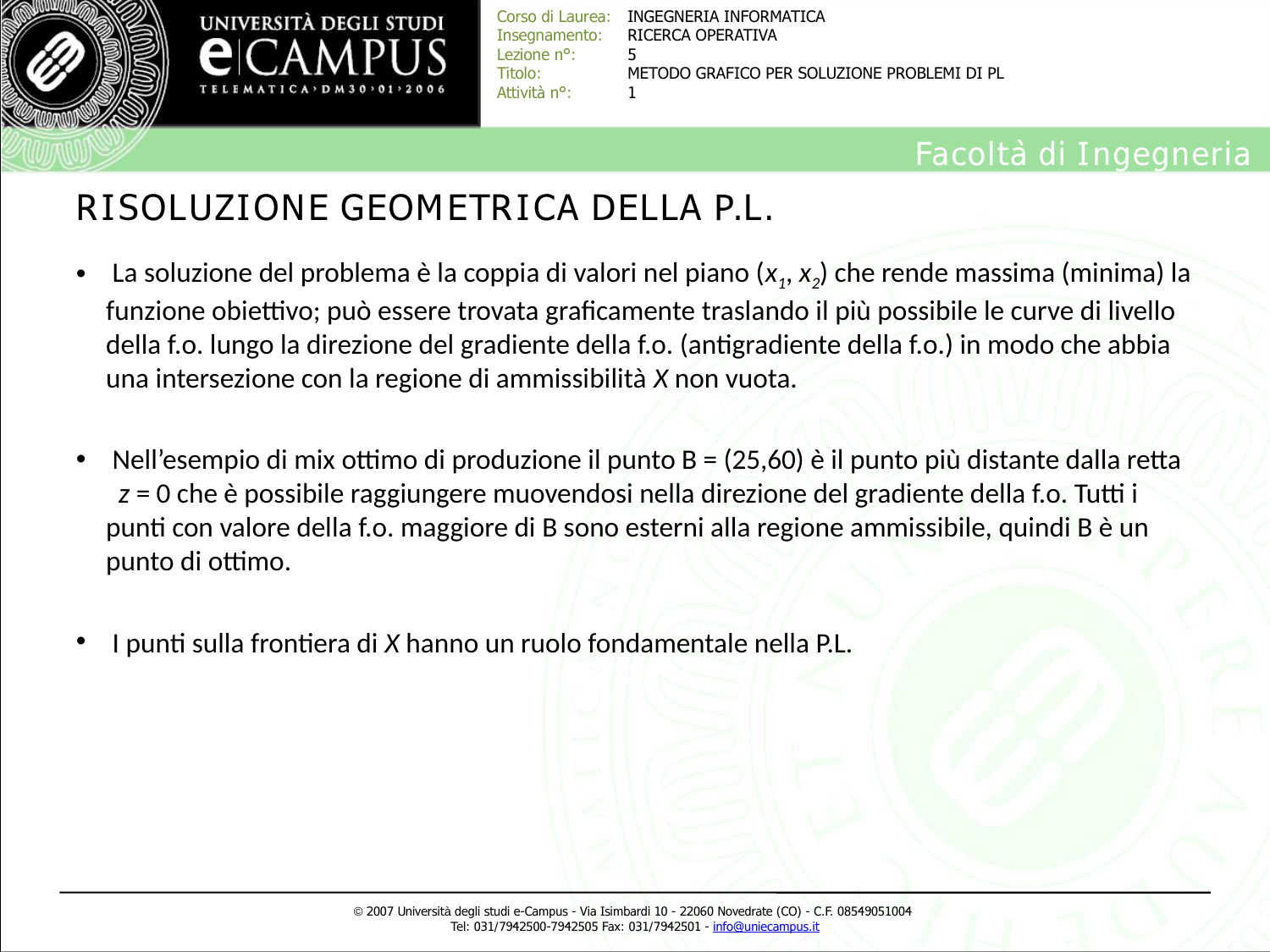

# RISOLUZIONE GEOMETRICA DELLA P.L.
 La soluzione del problema è la coppia di valori nel piano (x1, x2) che rende massima (minima) la funzione obiettivo; può essere trovata graficamente traslando il più possibile le curve di livello della f.o. lungo la direzione del gradiente della f.o. (antigradiente della f.o.) in modo che abbia una intersezione con la regione di ammissibilità X non vuota.

 Nell’esempio di mix ottimo di produzione il punto B = (25,60) è il punto più distante dalla retta
  z = 0 che è possibile raggiungere muovendosi nella direzione del gradiente della f.o. Tutti i punti con valore della f.o. maggiore di B sono esterni alla regione ammissibile, quindi B è un punto di ottimo.

 I punti sulla frontiera di X hanno un ruolo fondamentale nella P.L.